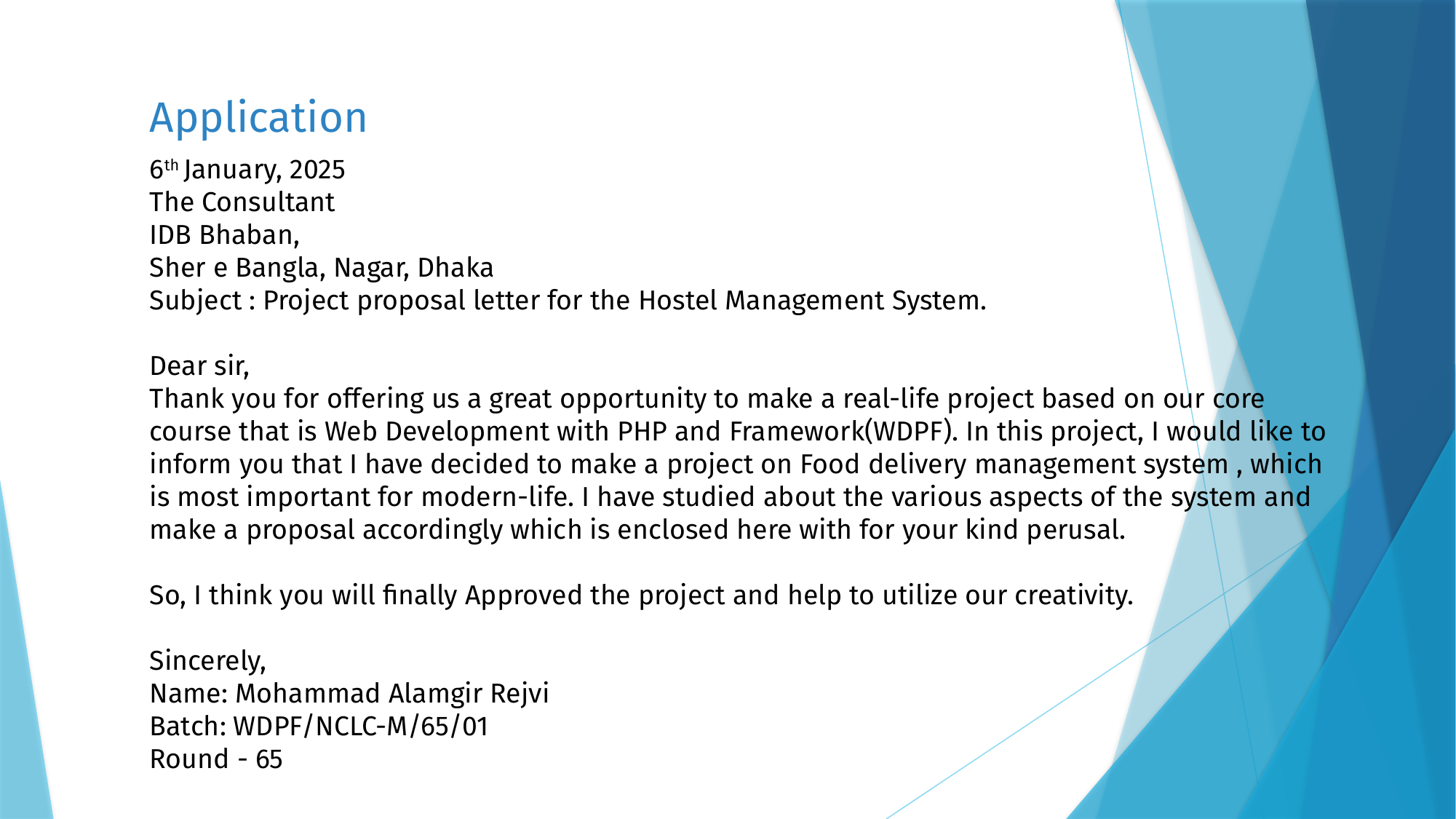

Application
6th January, 2025
The Consultant
IDB Bhaban,
Sher e Bangla, Nagar, Dhaka
Subject : Project proposal letter for the Hostel Management System.

Dear sir,
Thank you for offering us a great opportunity to make a real-life project based on our core course that is Web Development with PHP and Framework(WDPF). In this project, I would like to inform you that I have decided to make a project on Food delivery management system , which is most important for modern-life. I have studied about the various aspects of the system and make a proposal accordingly which is enclosed here with for your kind perusal.

So, I think you will finally Approved the project and help to utilize our creativity.

Sincerely,
Name: Mohammad Alamgir Rejvi
Batch: WDPF/NCLC-M/65/01
Round - 65